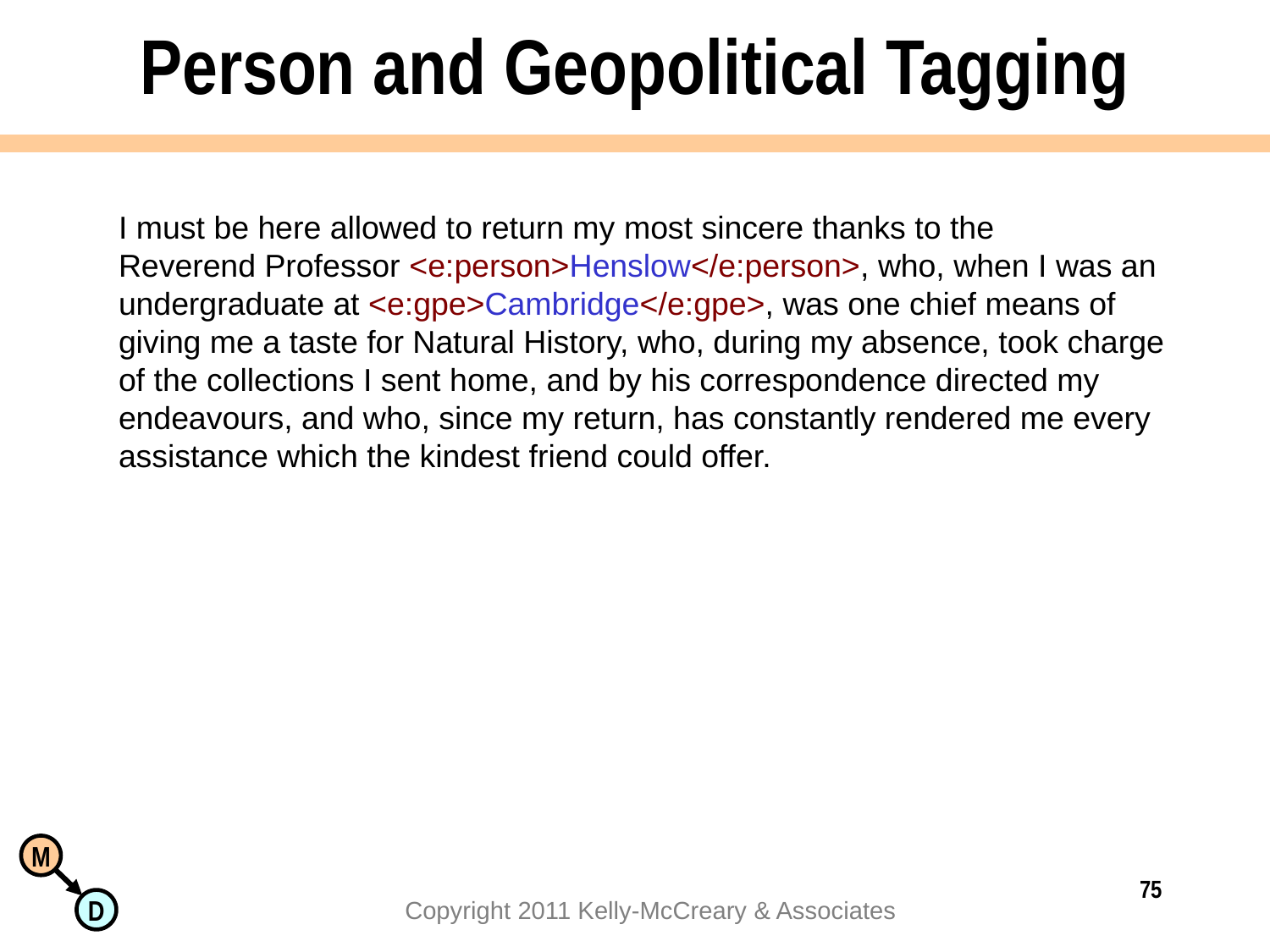

# Person and Geopolitical Tagging
I must be here allowed to return my most sincere thanks to the
Reverend Professor <e:person>Henslow</e:person>, who, when I was an
undergraduate at <e:gpe>Cambridge</e:gpe>, was one chief means of giving me a taste for Natural History, who, during my absence, took charge of the collections I sent home, and by his correspondence directed my endeavours, and who, since my return, has constantly rendered me every assistance which the kindest friend could offer.

75
Copyright 2011 Kelly-McCreary & Associates